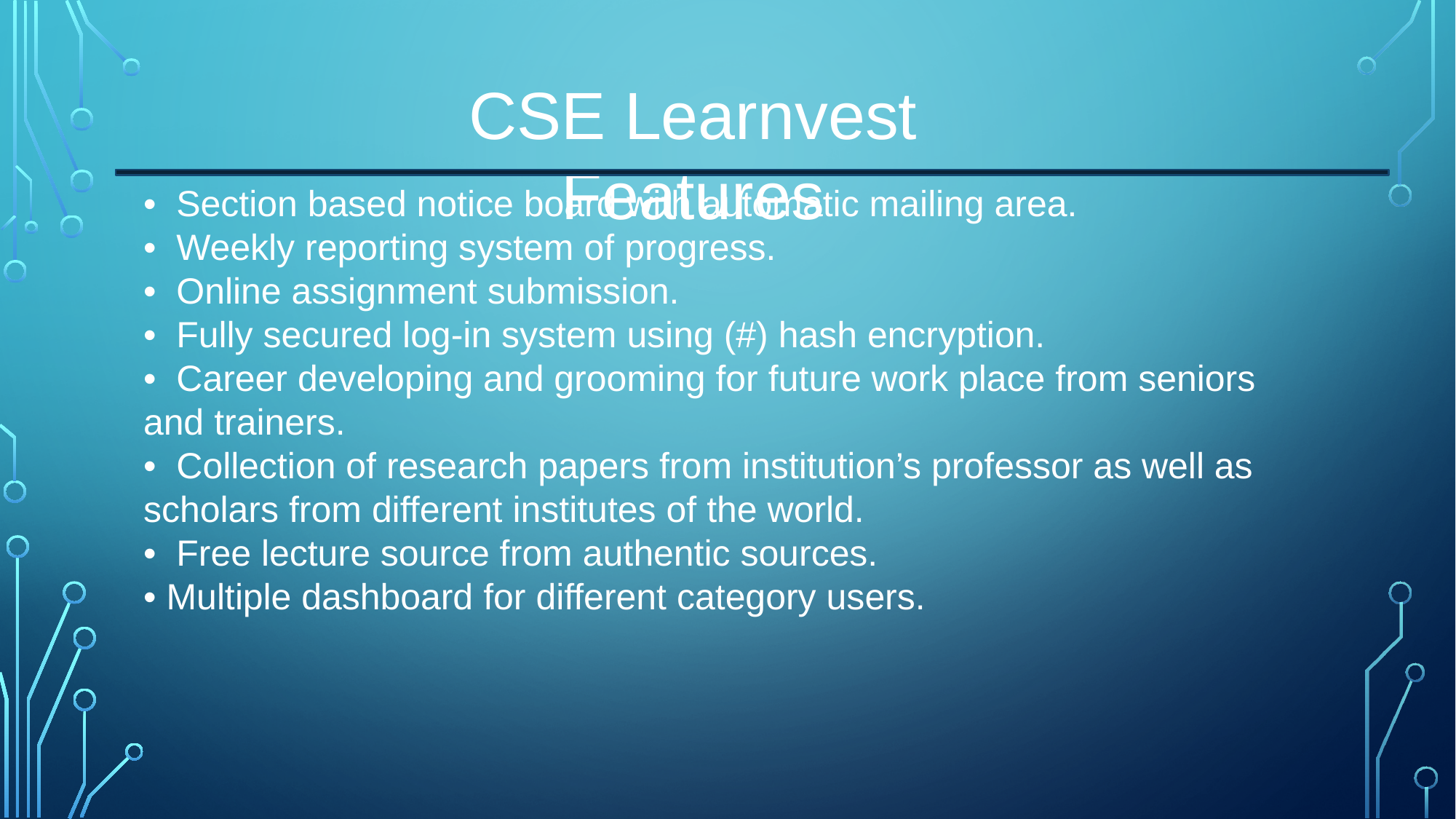

CSE Learnvest Features

•  Section based notice board with automatic mailing area.
•  Weekly reporting system of progress.
•  Online assignment submission.
•  Fully secured log-in system using (#) hash encryption.
•  Career developing and grooming for future work place from seniors and trainers.
•  Collection of research papers from institution’s professor as well as scholars from different institutes of the world.
•  Free lecture source from authentic sources.
• Multiple dashboard for different category users.